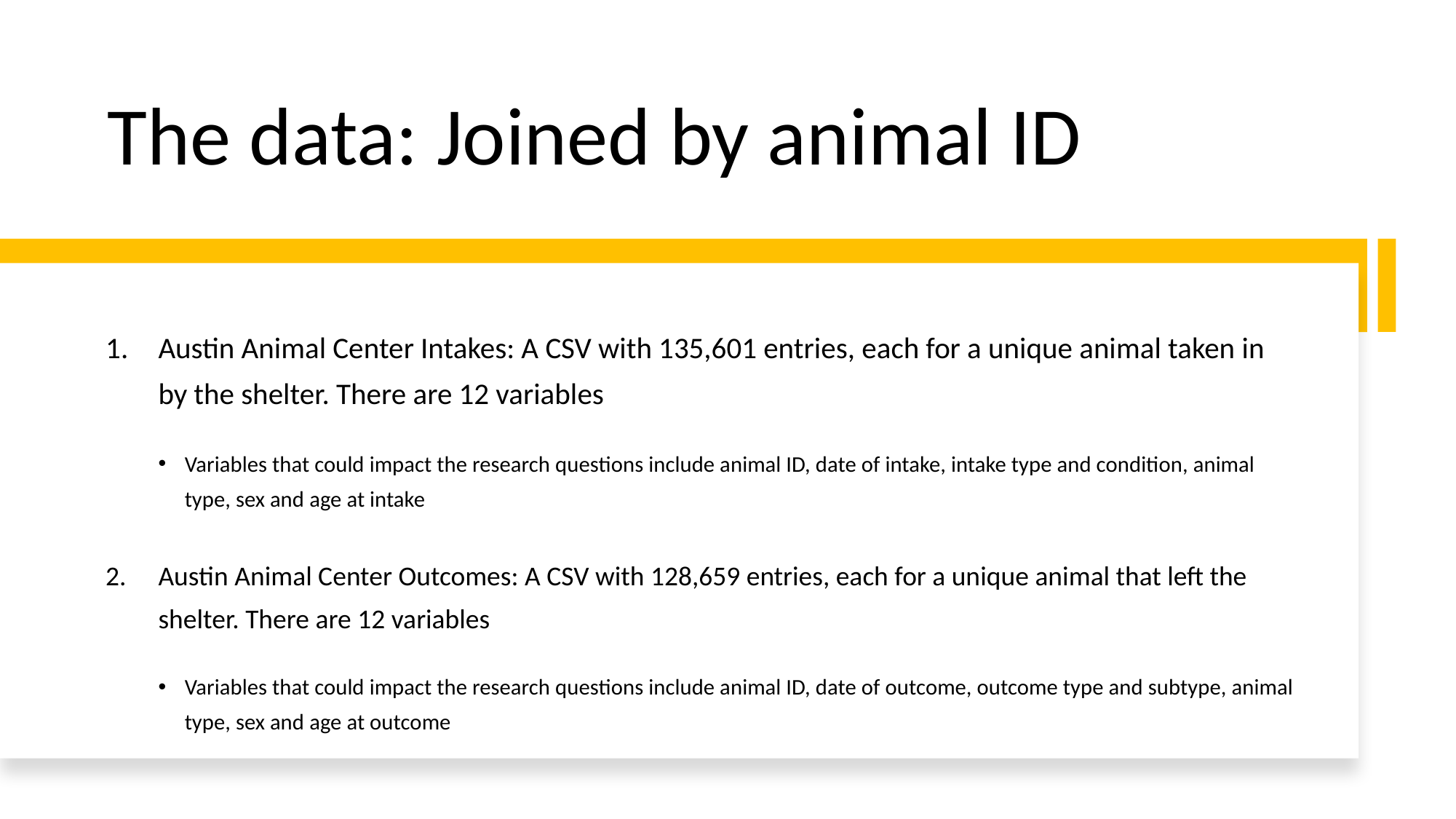

# The data: Joined by animal ID

Austin Animal Center Intakes: A CSV with 135,601 entries, each for a unique animal taken in by the shelter. There are 12 variables
Variables that could impact the research questions include animal ID, date of intake, intake type and condition, animal type, sex and age at intake
Austin Animal Center Outcomes: A CSV with 128,659 entries, each for a unique animal that left the shelter. There are 12 variables
Variables that could impact the research questions include animal ID, date of outcome, outcome type and subtype, animal type, sex and age at outcome